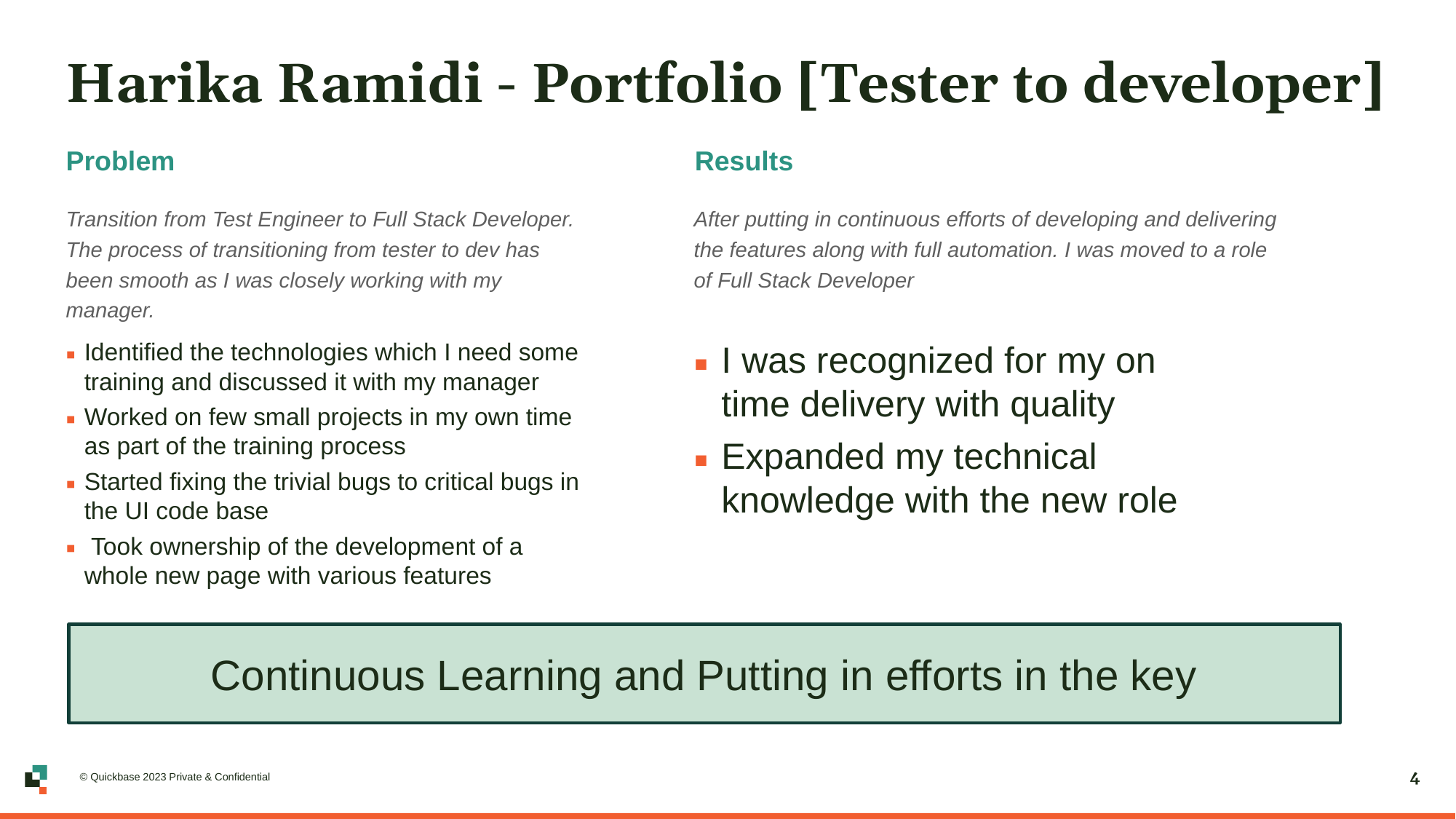

# Harika Ramidi - Portfolio [Tester to developer]
Problem
Results
Transition from Test Engineer to Full Stack Developer. The process of transitioning from tester to dev has been smooth as I was closely working with my manager.
After putting in continuous efforts of developing and delivering the features along with full automation. I was moved to a role of Full Stack Developer
Identified the technologies which I need some training and discussed it with my manager
Worked on few small projects in my own time as part of the training process
Started fixing the trivial bugs to critical bugs in the UI code base
 Took ownership of the development of a whole new page with various features
I was recognized for my on time delivery with quality
Expanded my technical knowledge with the new role
Continuous Learning and Putting in efforts in the key
© Quickbase 2023 Private & Confidential
4